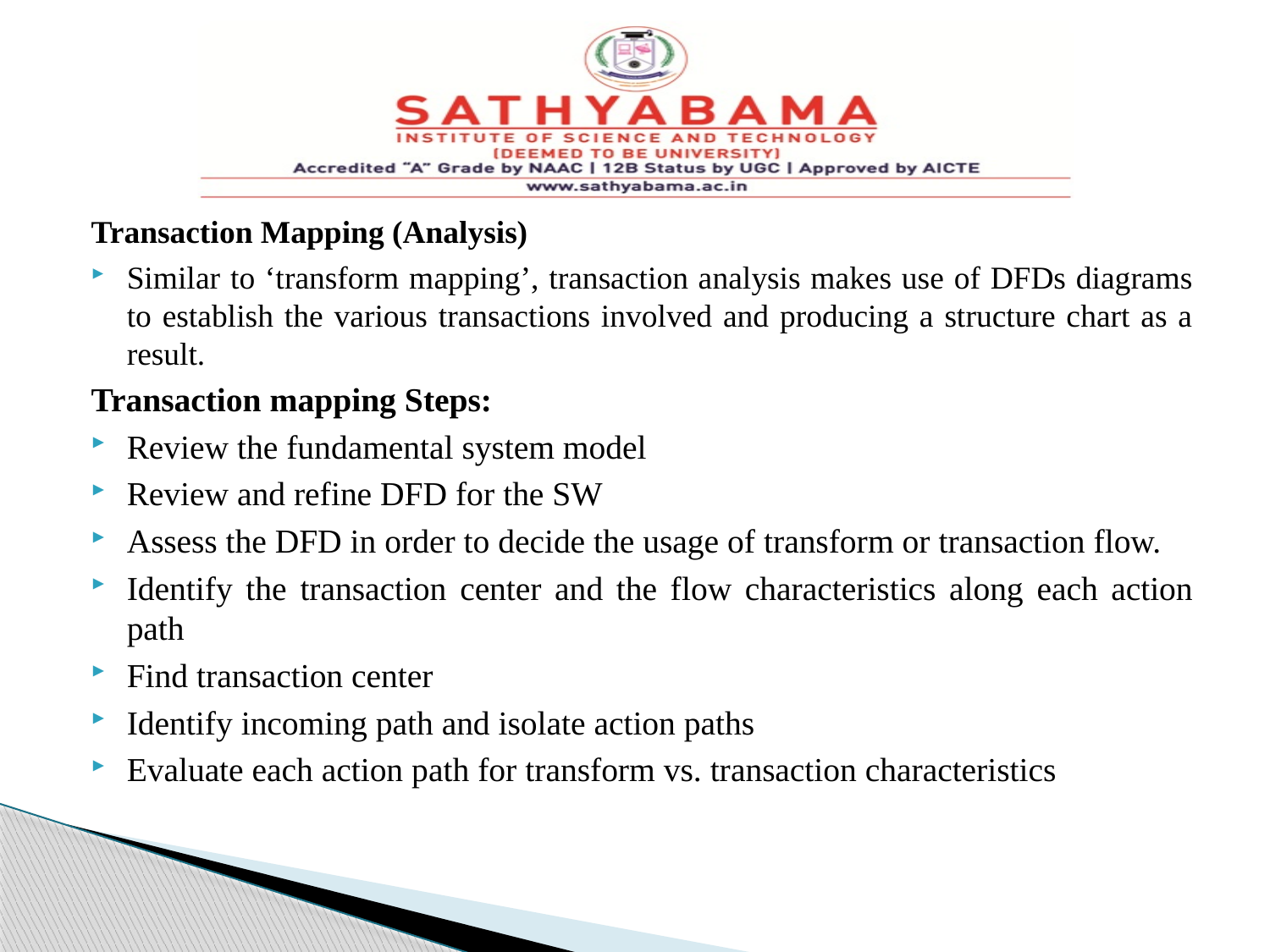

#
Transaction Mapping (Analysis)
Similar to ‘transform mapping’, transaction analysis makes use of DFDs diagrams to establish the various transactions involved and producing a structure chart as a result.
Transaction mapping Steps:
Review the fundamental system model
Review and refine DFD for the SW
Assess the DFD in order to decide the usage of transform or transaction flow.
Identify the transaction center and the flow characteristics along each action path
Find transaction center
Identify incoming path and isolate action paths
Evaluate each action path for transform vs. transaction characteristics